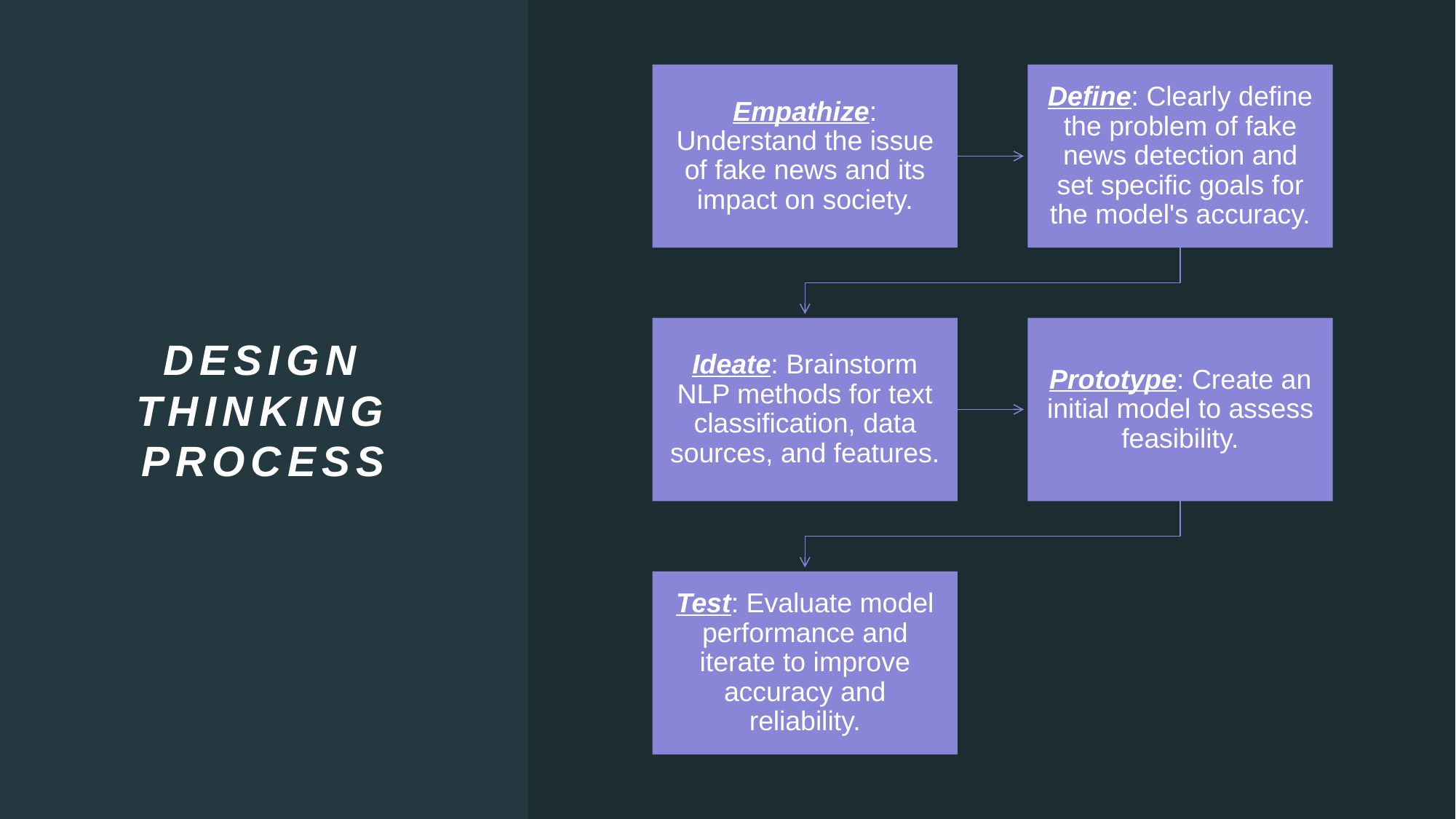

Empathize: Understand the issue of fake news and its impact on society.

Define: Clearly define the problem of fake news detection and set specific goals for the model's accuracy.

Ideate: Brainstorm NLP methods for text classification, data sources, and features.

Prototype: Create an initial model to assess feasibility.
Test: Evaluate model performance and iterate to improve accuracy and reliability.
# Design thinking process